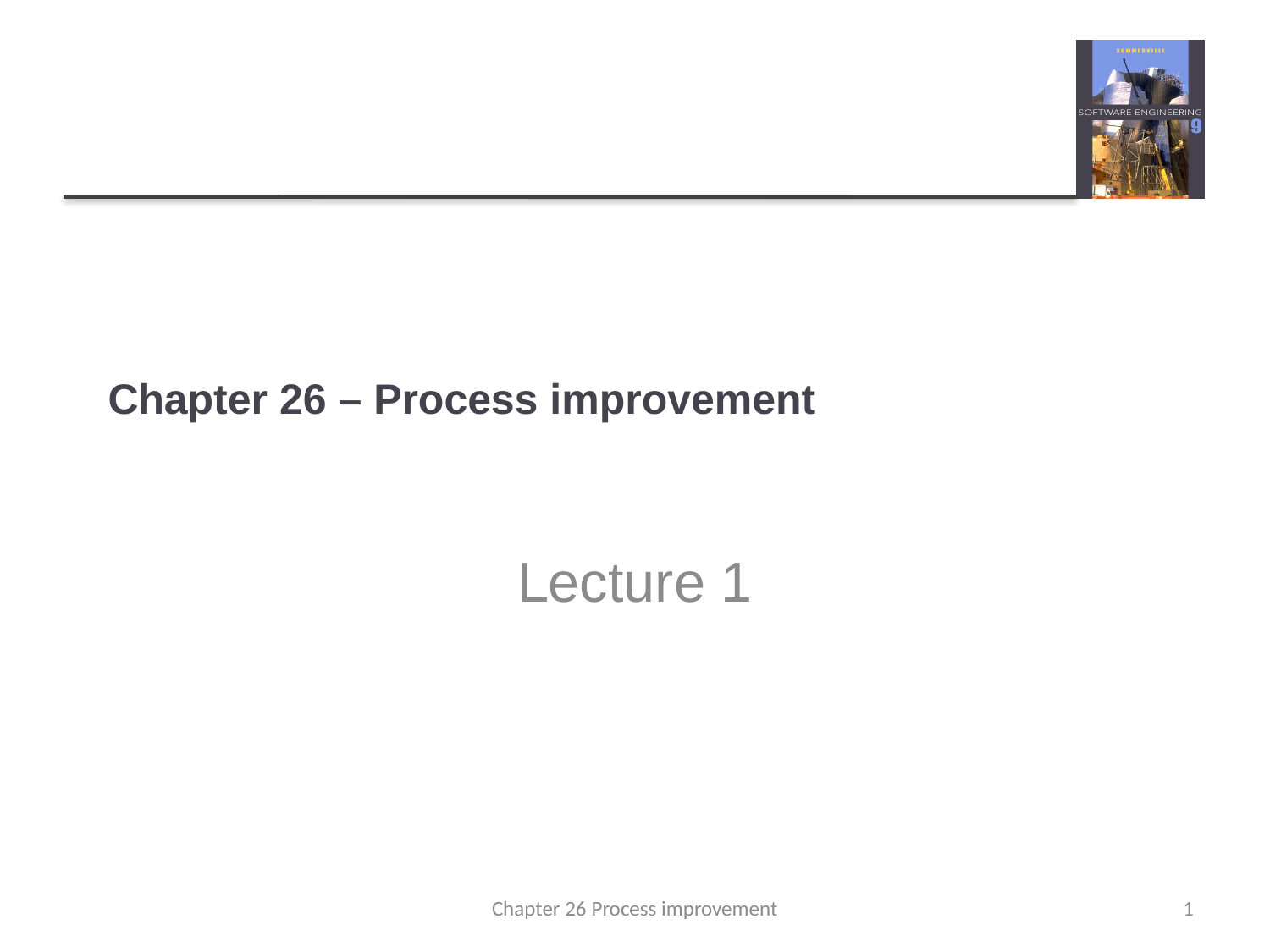

# Chapter 26 – Process improvement
Lecture 1
Chapter 26 Process improvement
1